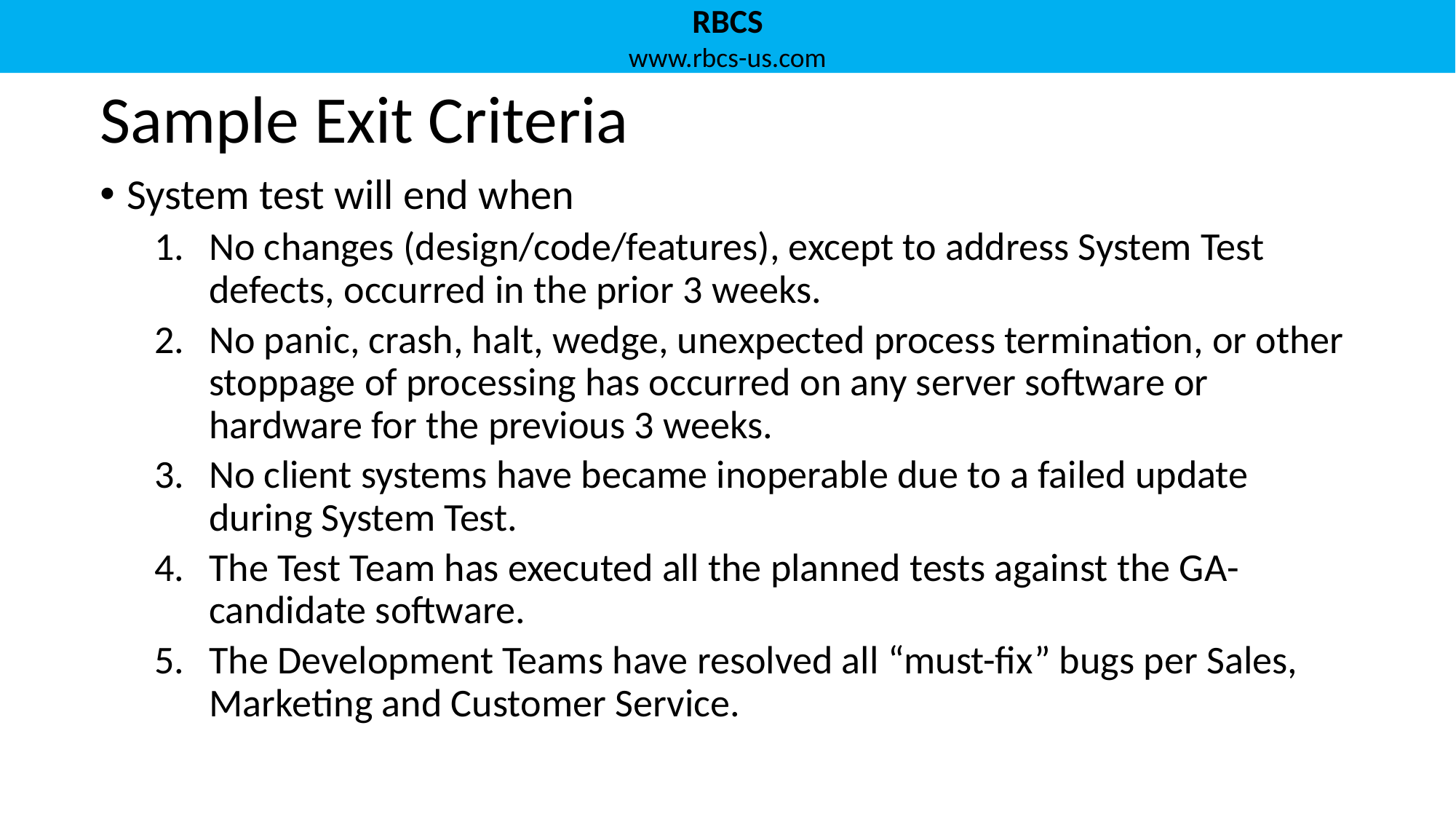

# Sample Exit Criteria
System test will end when
No changes (design/code/features), except to address System Test defects, occurred in the prior 3 weeks.
No panic, crash, halt, wedge, unexpected process termination, or other stoppage of processing has occurred on any server software or hardware for the previous 3 weeks.
No client systems have became inoperable due to a failed update during System Test.
The Test Team has executed all the planned tests against the GA-candidate software.
The Development Teams have resolved all “must-fix” bugs per Sales, Marketing and Customer Service.